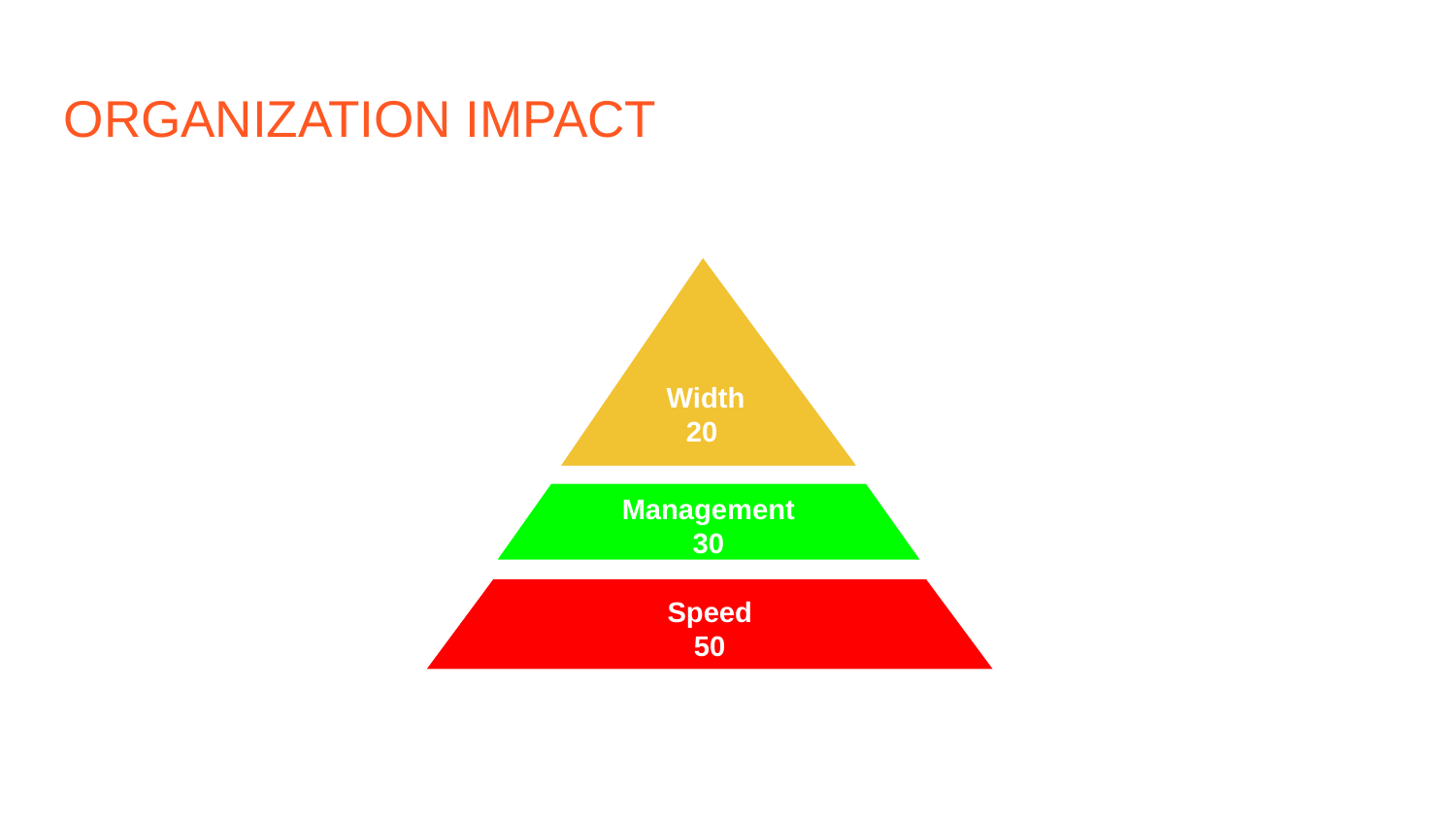

ORGANIZATION IMPACT
Impact / risk variables
Width
20
Management
30
Speed
50